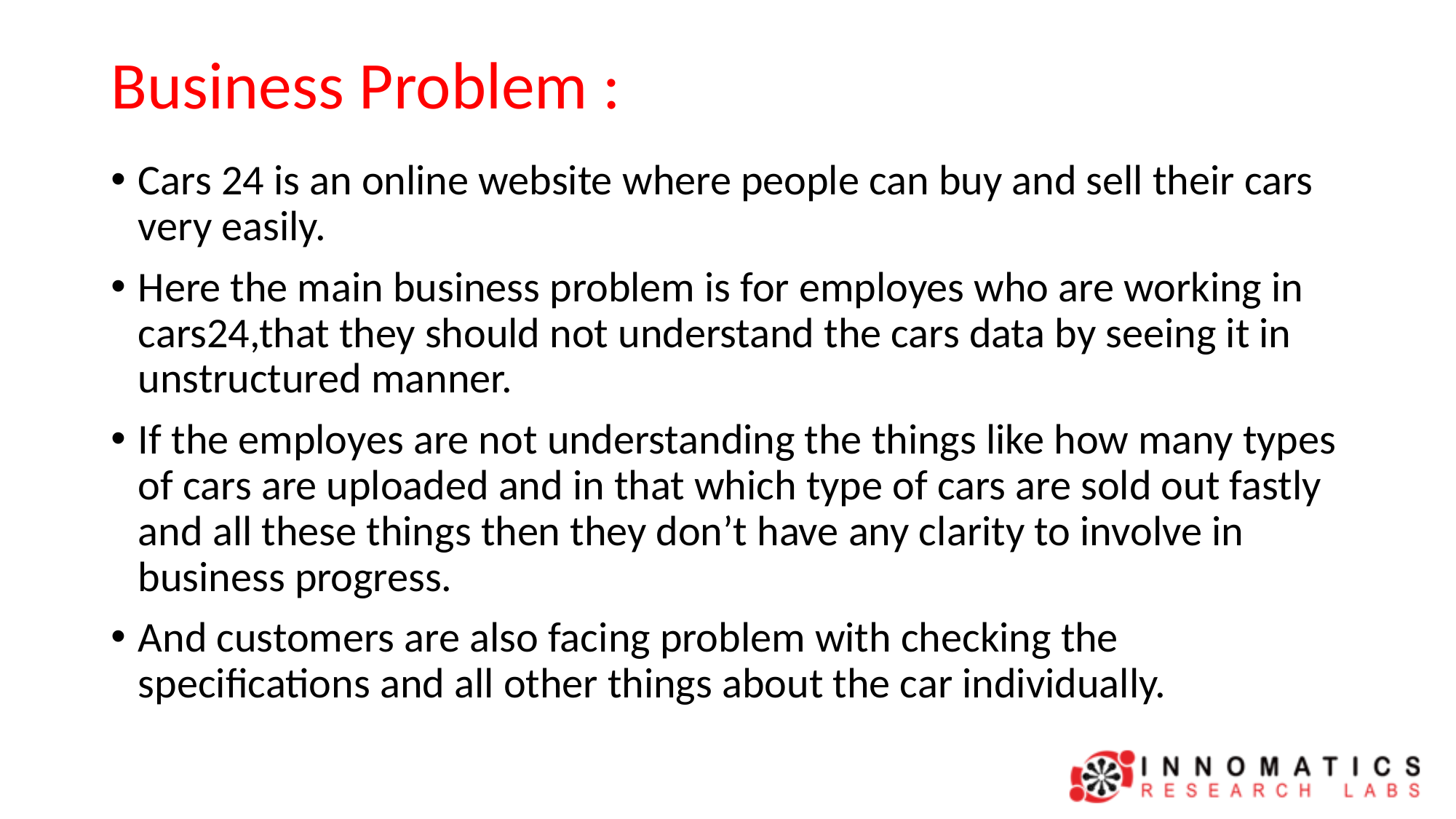

# Business Problem :
Cars 24 is an online website where people can buy and sell their cars very easily.
Here the main business problem is for employes who are working in cars24,that they should not understand the cars data by seeing it in unstructured manner.
If the employes are not understanding the things like how many types of cars are uploaded and in that which type of cars are sold out fastly and all these things then they don’t have any clarity to involve in business progress.
And customers are also facing problem with checking the specifications and all other things about the car individually.